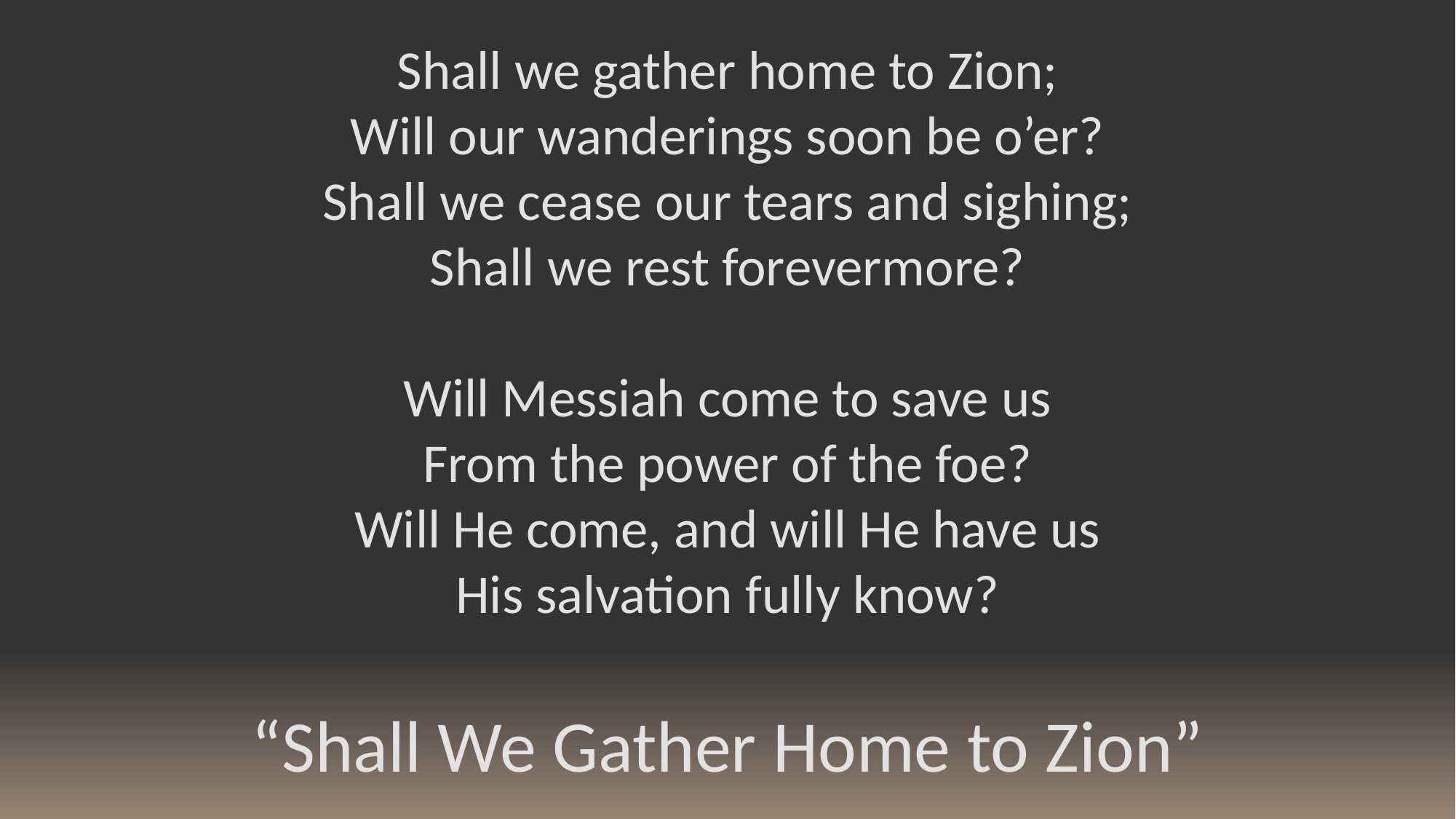

Shall we gather home to Zion;
Will our wanderings soon be o’er?
Shall we cease our tears and sighing;
Shall we rest forevermore?

Will Messiah come to save us
From the power of the foe?
Will He come, and will He have us
His salvation fully know?

“Shall We Gather Home to Zion”